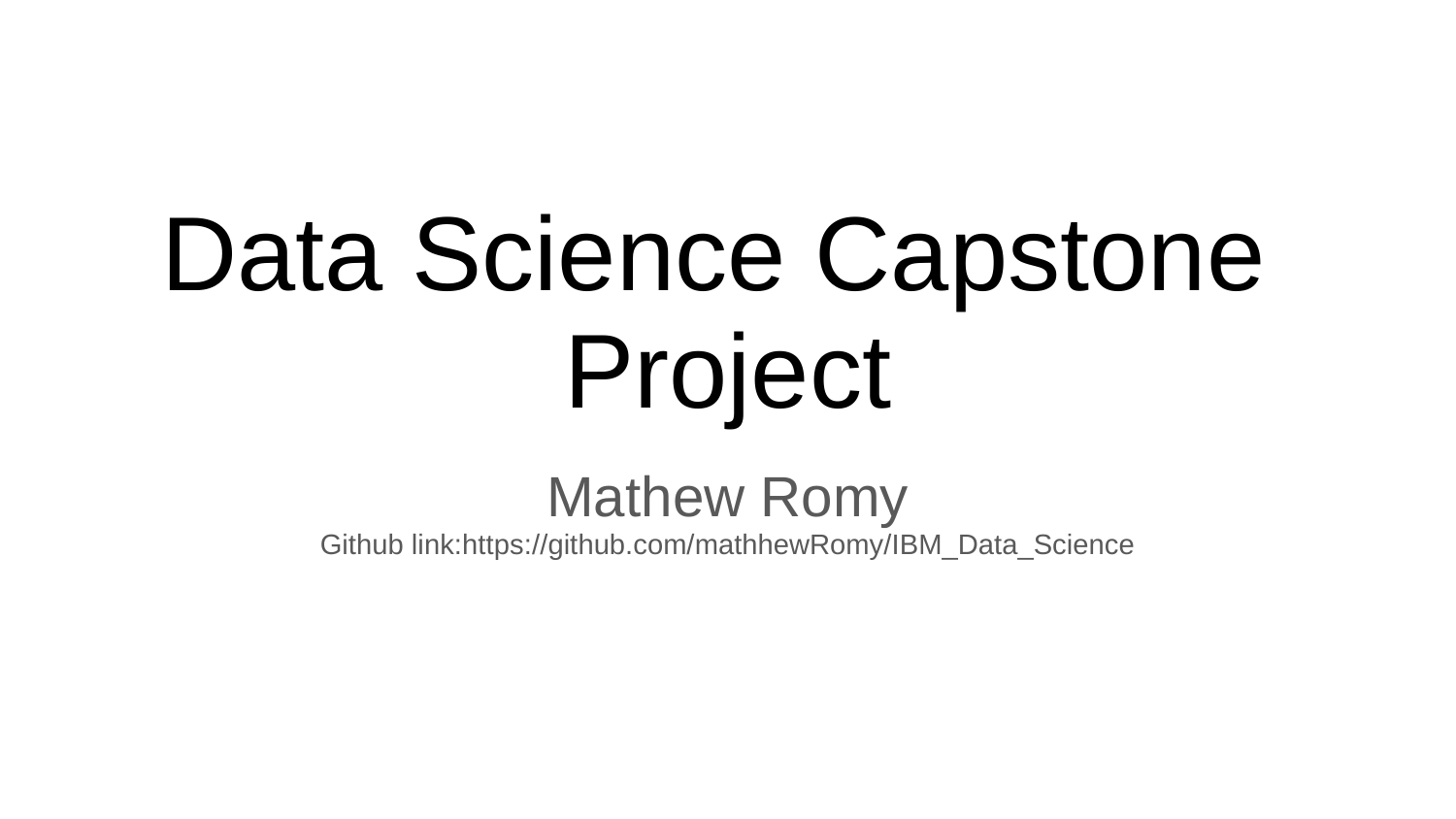

# Data Science Capstone  Project
Mathew Romy
Github link:https://github.com/mathhewRomy/IBM_Data_Science